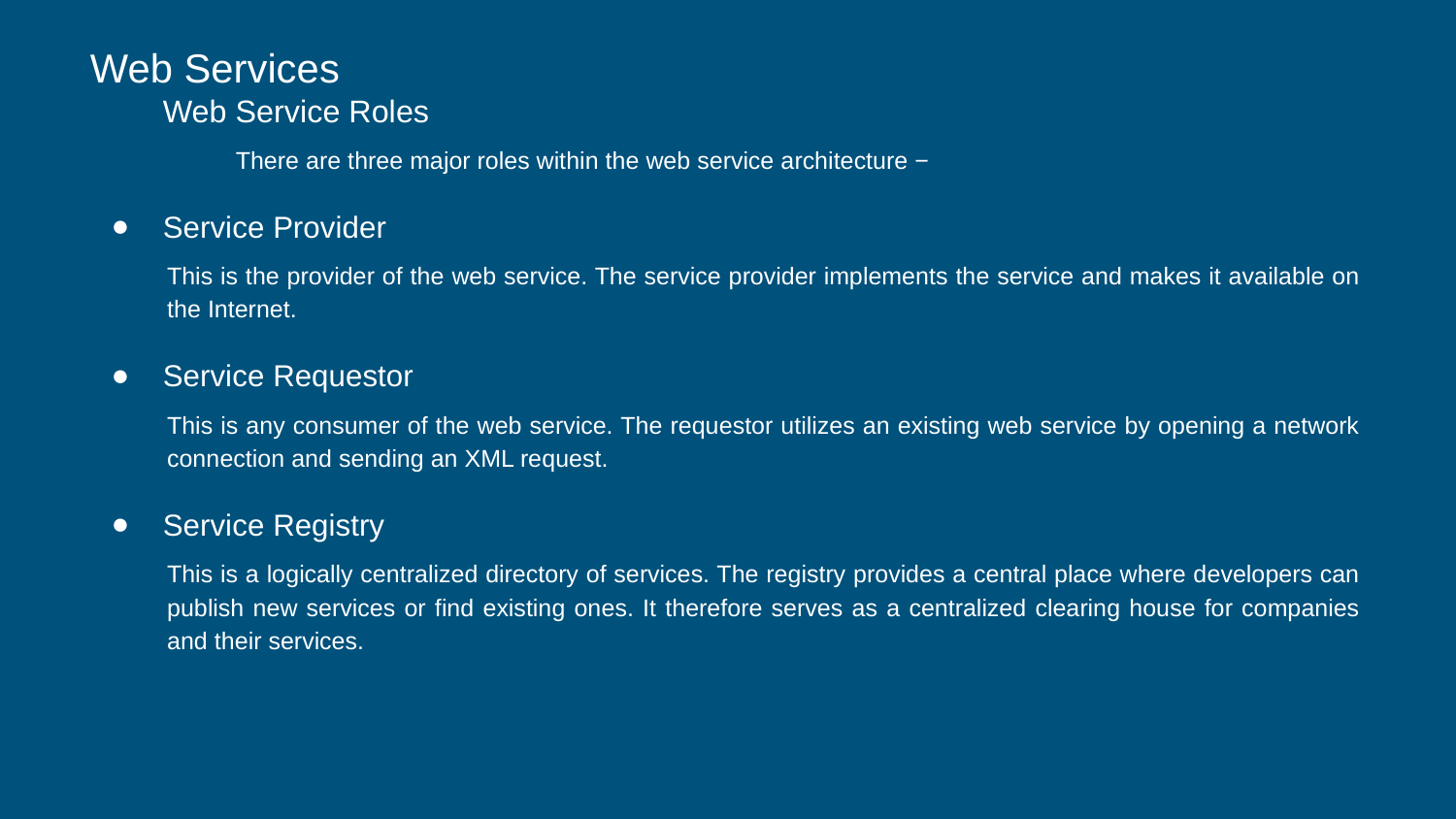

# Web Services
Web Service Roles
There are three major roles within the web service architecture −
Service Provider
This is the provider of the web service. The service provider implements the service and makes it available on the Internet.
Service Requestor
This is any consumer of the web service. The requestor utilizes an existing web service by opening a network connection and sending an XML request.
Service Registry
This is a logically centralized directory of services. The registry provides a central place where developers can publish new services or find existing ones. It therefore serves as a centralized clearing house for companies and their services.